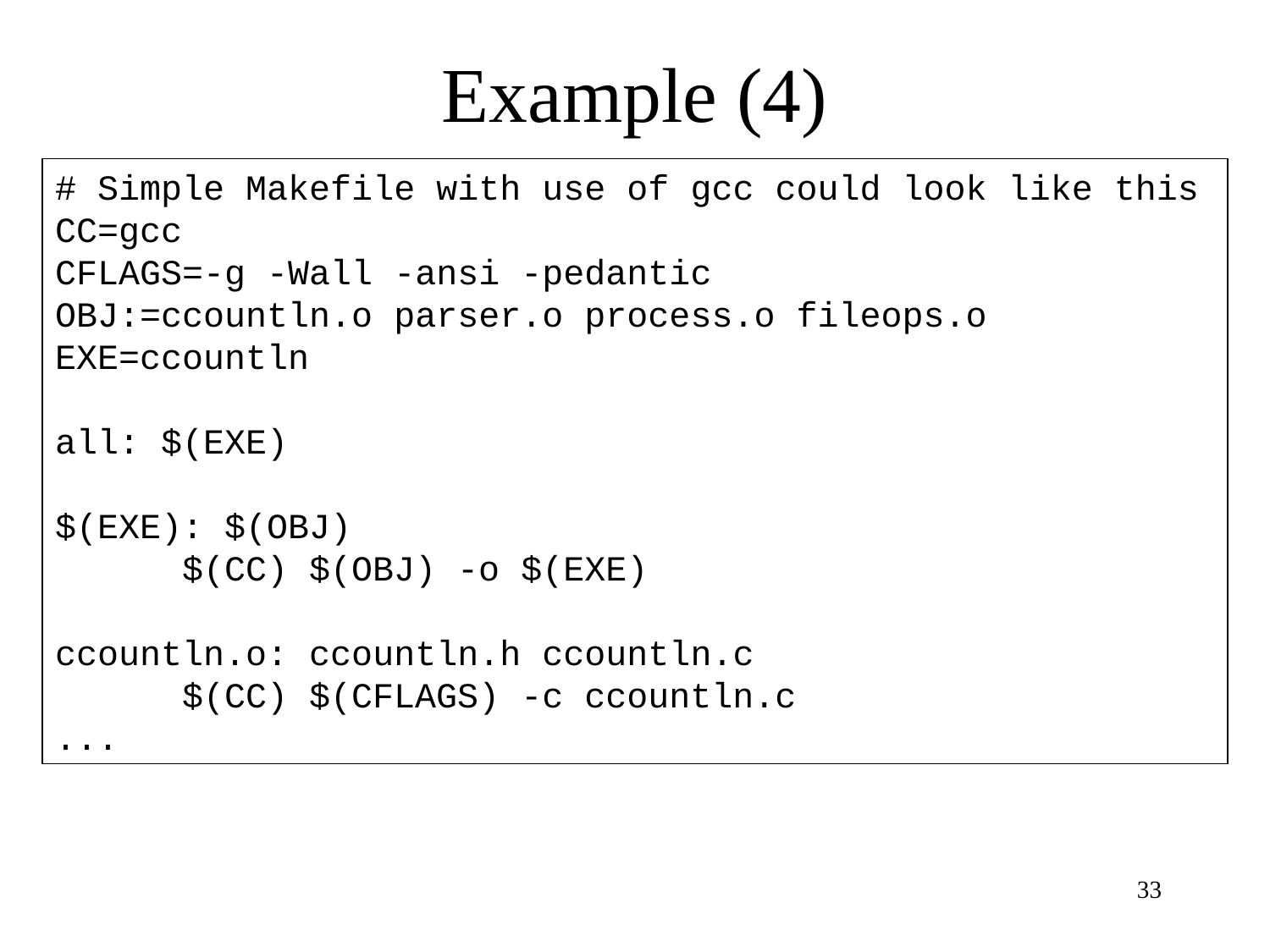

# Example (4)
# Simple Makefile with use of gcc could look like this
CC=gcc
CFLAGS=-g -Wall -ansi -pedantic
OBJ:=ccountln.o parser.o process.o fileops.o
EXE=ccountln

all: $(EXE)

$(EXE): $(OBJ)
	$(CC) $(OBJ) -o $(EXE)

ccountln.o: ccountln.h ccountln.c
	$(CC) $(CFLAGS) -c ccountln.c
...
33